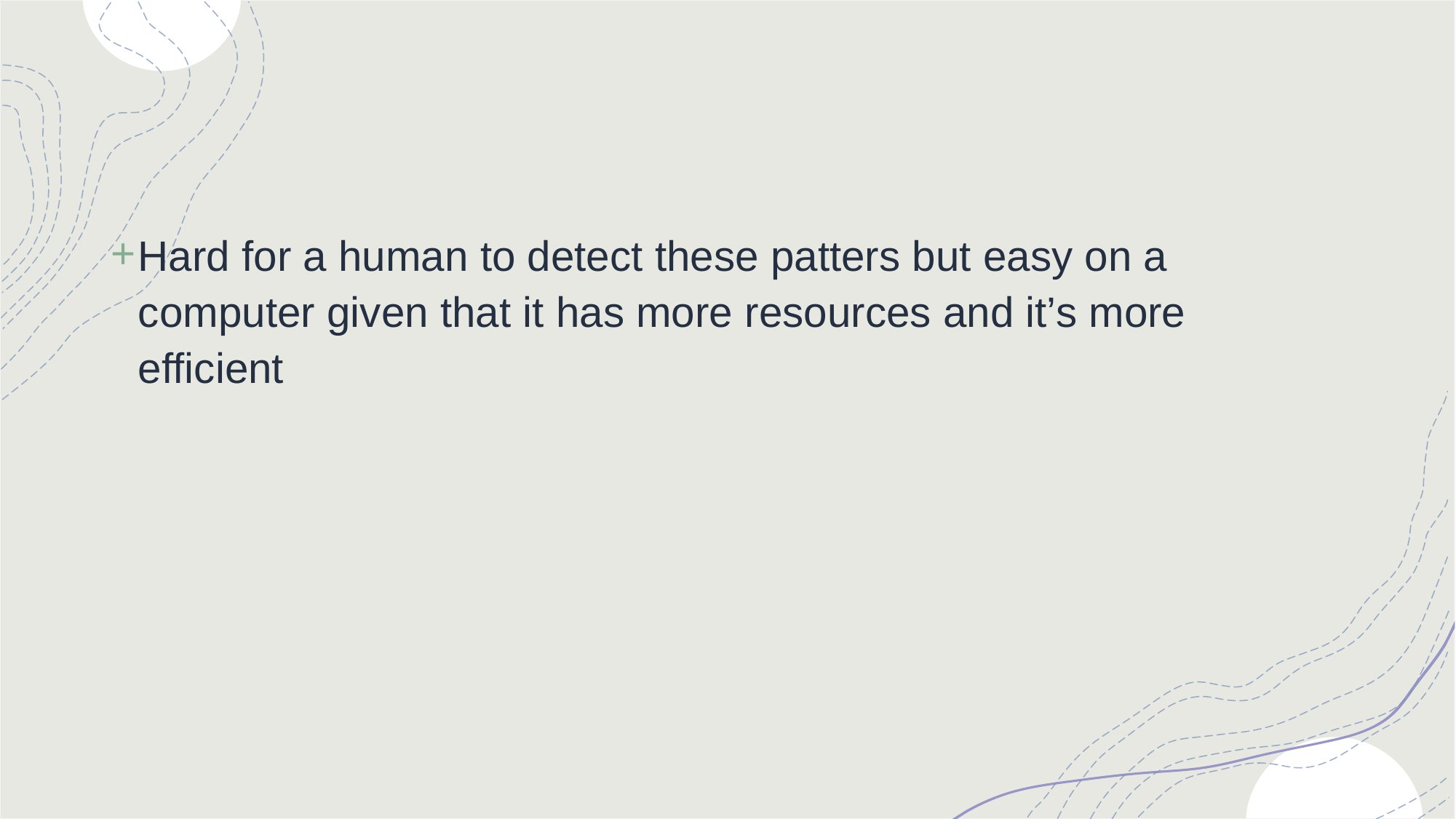

#
Hard for a human to detect these patters but easy on a computer given that it has more resources and it’s more efficient